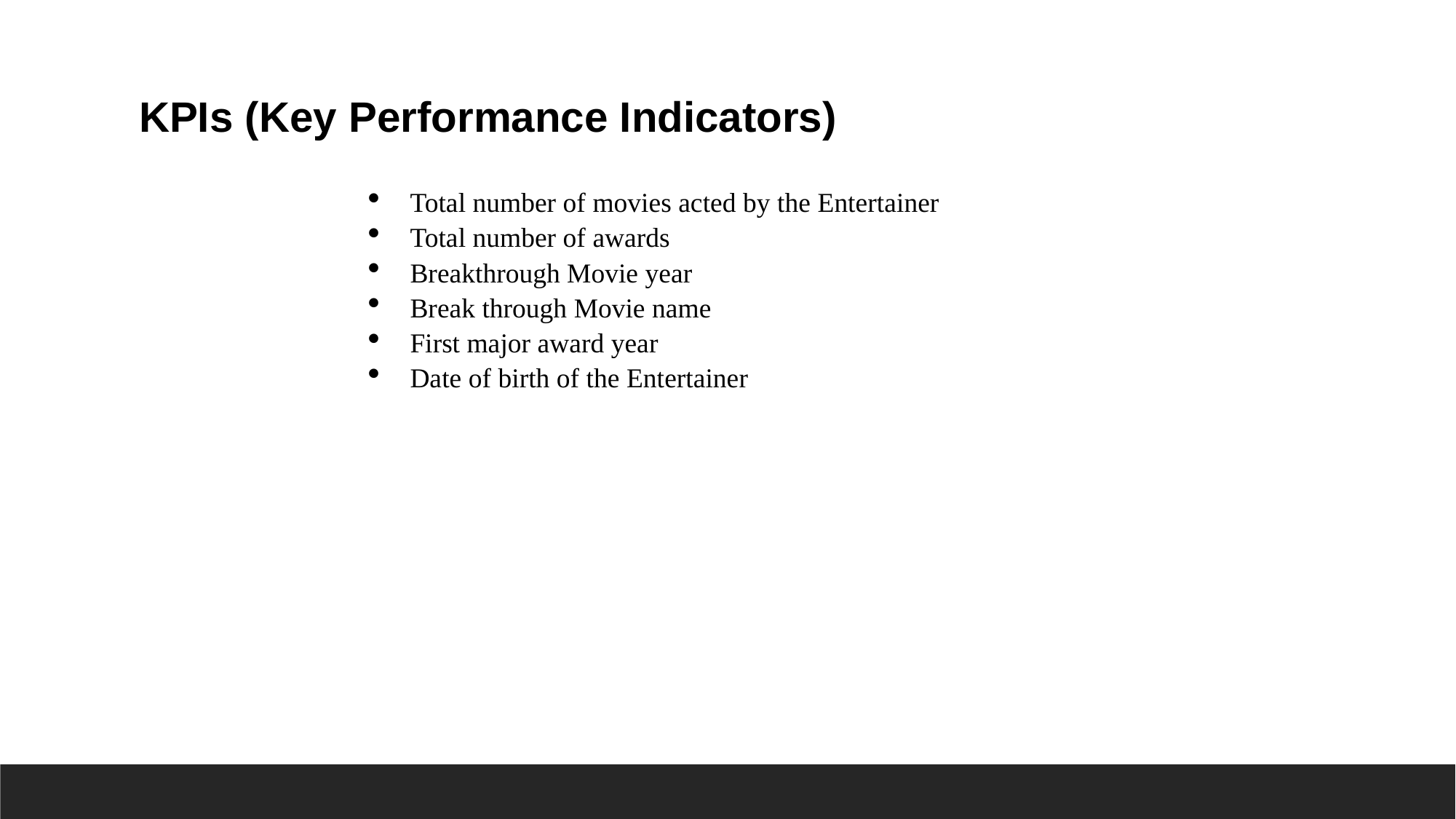

KPIs (Key Performance Indicators)
Total number of movies acted by the Entertainer
Total number of awards
Breakthrough Movie year
Break through Movie name
First major award year
Date of birth of the Entertainer